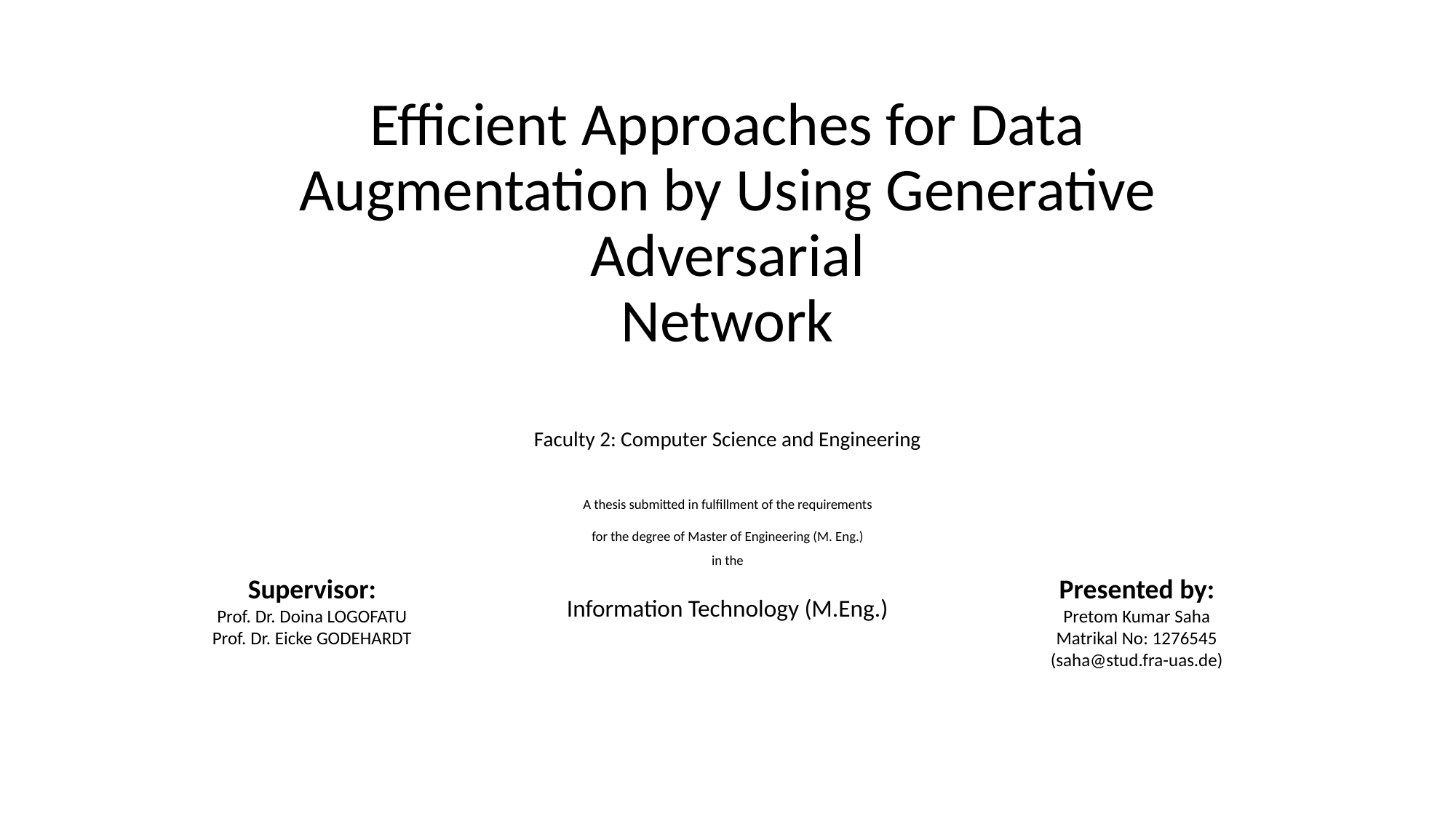

# Efficient Approaches for Data Augmentation by Using Generative Adversarial Network

Faculty 2: Computer Science and Engineering

A thesis submitted in fulfillment of the requirements
for the degree of Master of Engineering (M. Eng.)
in the

Information Technology (M.Eng.)

Supervisor:
Prof. Dr. Doina LOGOFATU
Prof. Dr. Eicke GODEHARDT
Presented by:
Pretom Kumar Saha
Matrikal No: 1276545
(saha@stud.fra-uas.de)